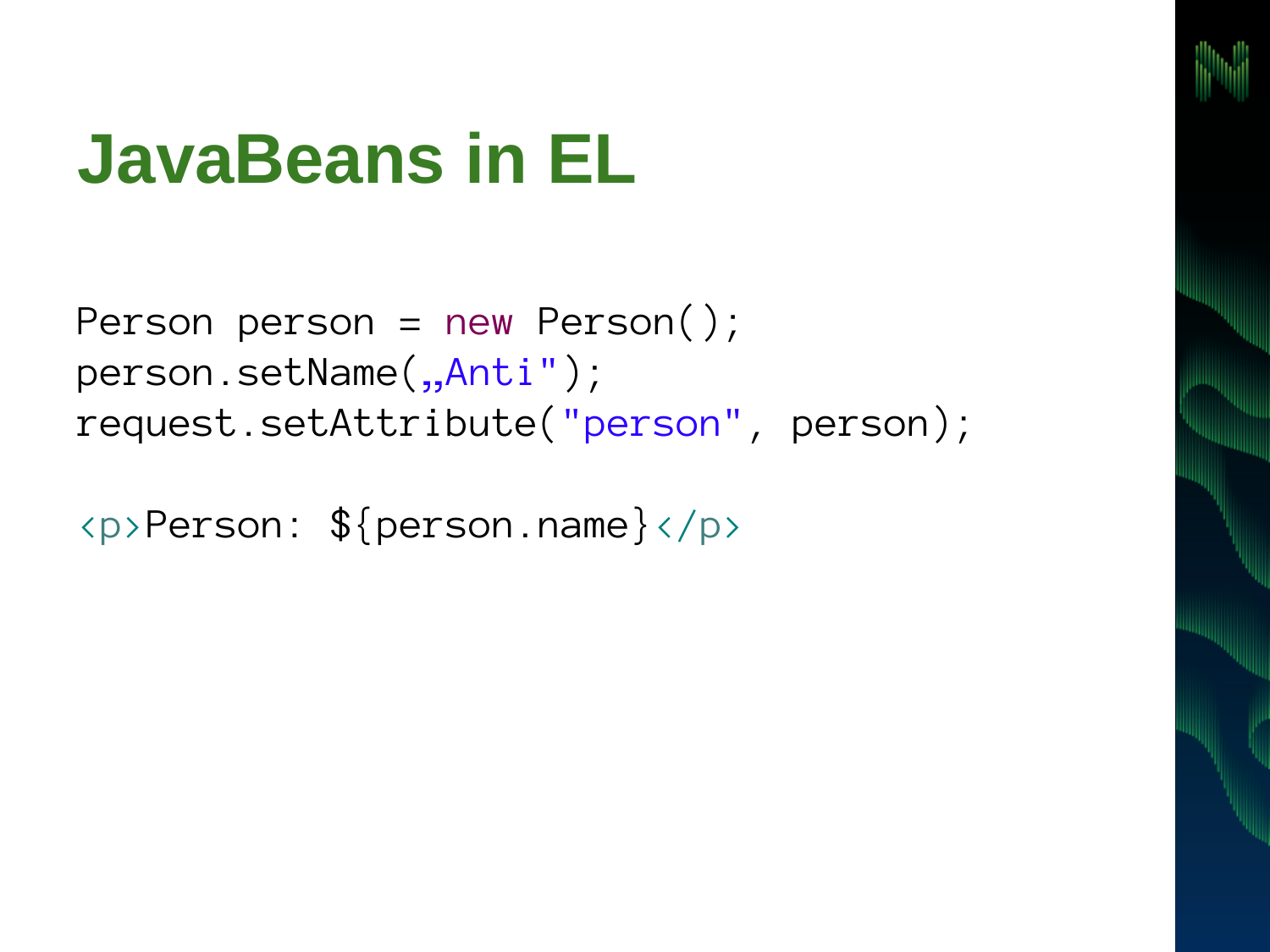

# JavaBeans in EL
Person person = new Person();
person.setName(„Anti");
request.setAttribute("person", person);

<p>Person: ${person.name}</p>